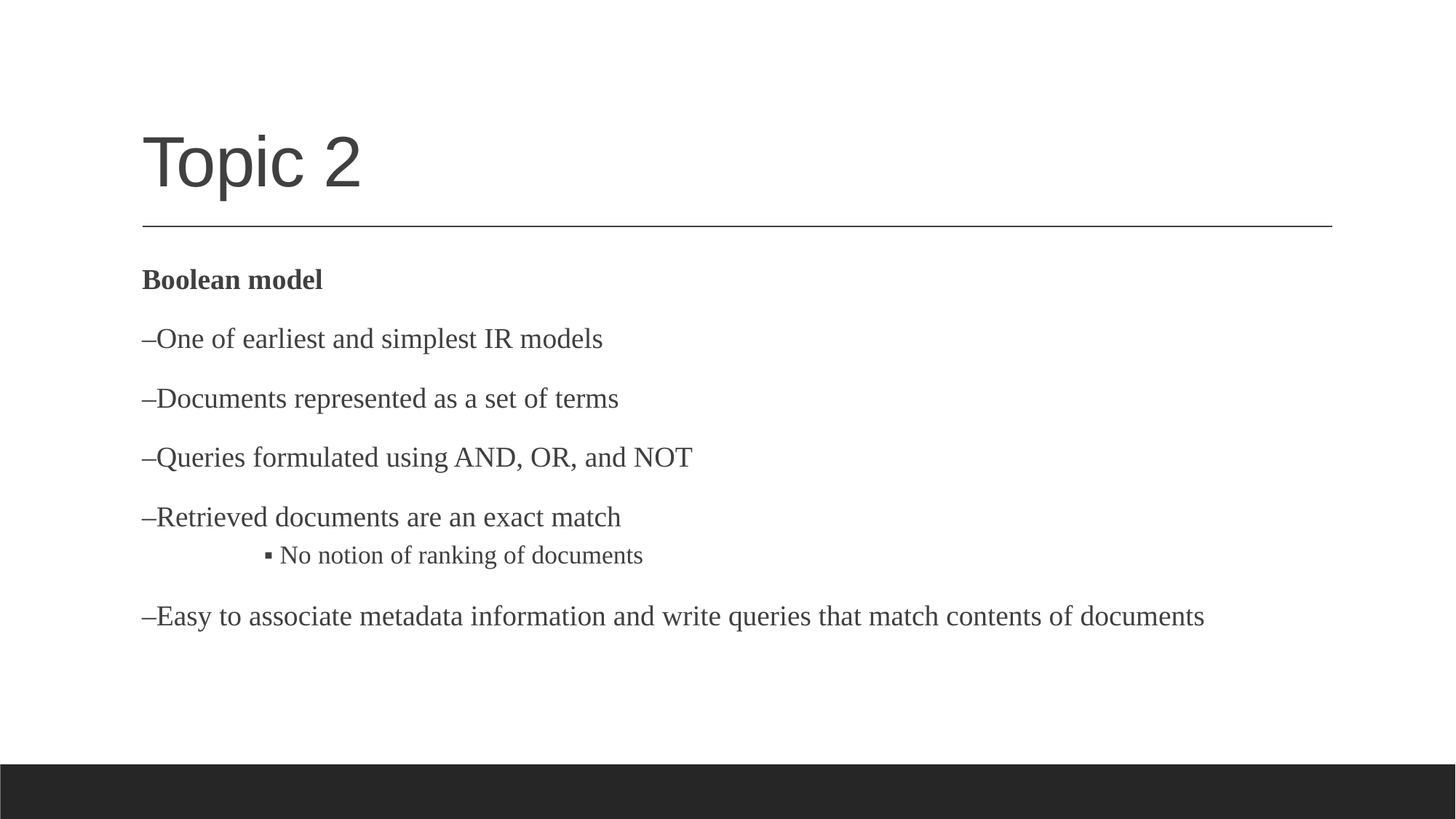

# Topic 2
Boolean model
–One of earliest and simplest IR models
–Documents represented as a set of terms
–Queries formulated using AND, OR, and NOT
–Retrieved documents are an exact match
	▪ No notion of ranking of documents
–Easy to associate metadata information and write queries that match contents of documents